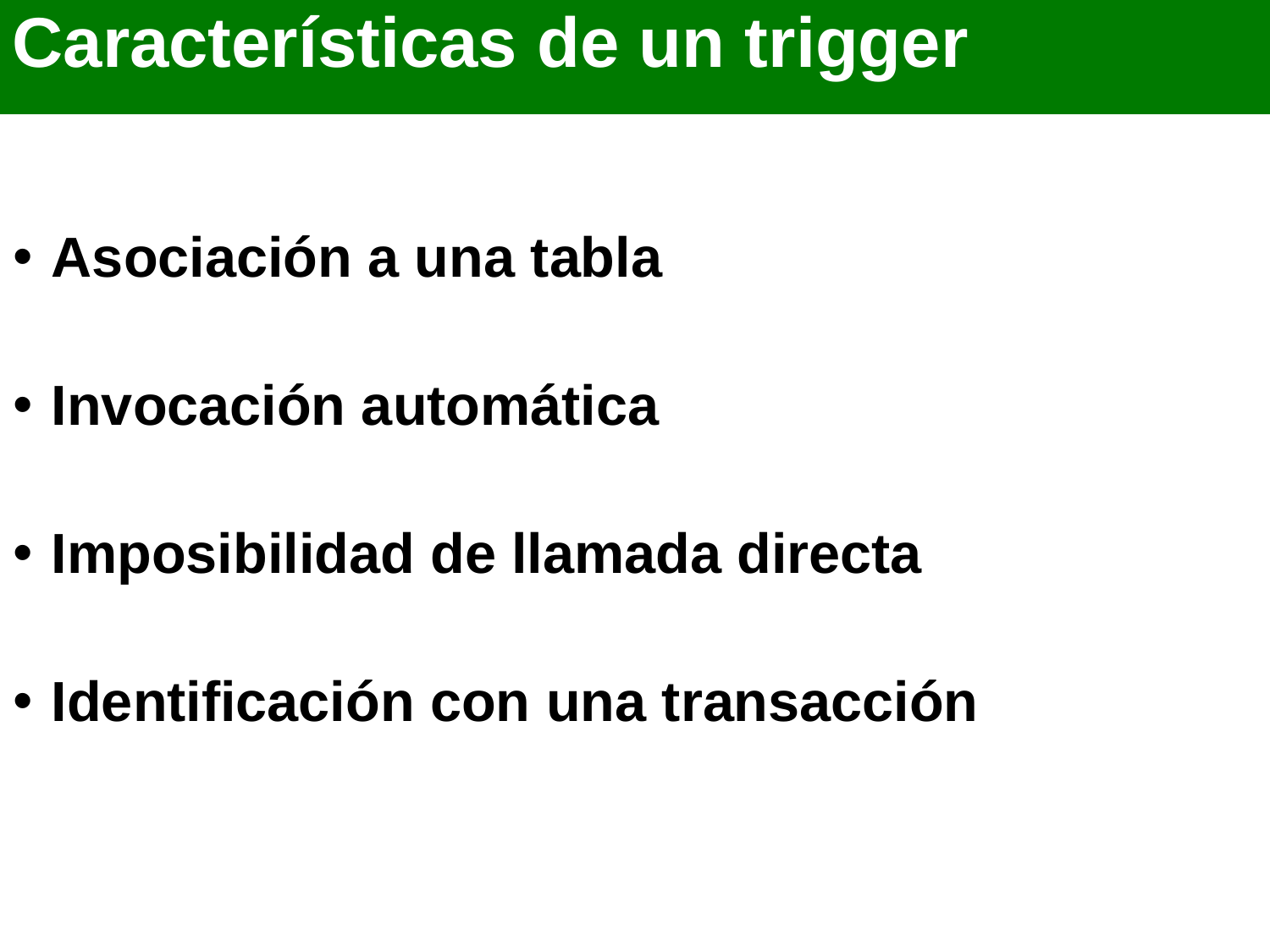

Características de un trigger
Características de un trigger
Asociación a una tabla

Invocación automática

Imposibilidad de llamada directa

Identificación con una transacción